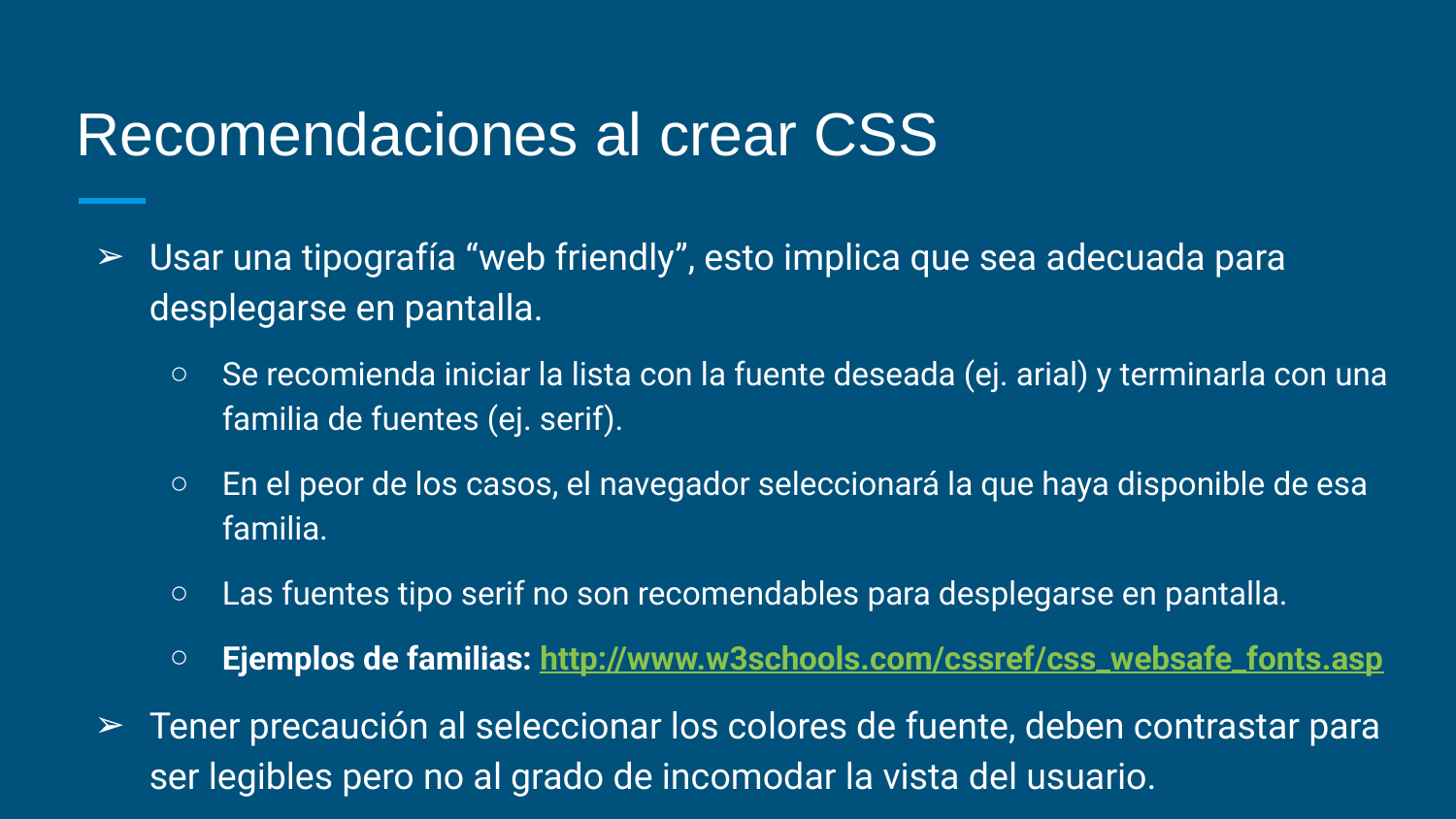

# Recomendaciones al crear CSS
Usar una tipografía “web friendly”, esto implica que sea adecuada para desplegarse en pantalla.
Se recomienda iniciar la lista con la fuente deseada (ej. arial) y terminarla con una familia de fuentes (ej. serif).
En el peor de los casos, el navegador seleccionará la que haya disponible de esa familia.
Las fuentes tipo serif no son recomendables para desplegarse en pantalla.
Ejemplos de familias: http://www.w3schools.com/cssref/css_websafe_fonts.asp
Tener precaución al seleccionar los colores de fuente, deben contrastar para ser legibles pero no al grado de incomodar la vista del usuario.